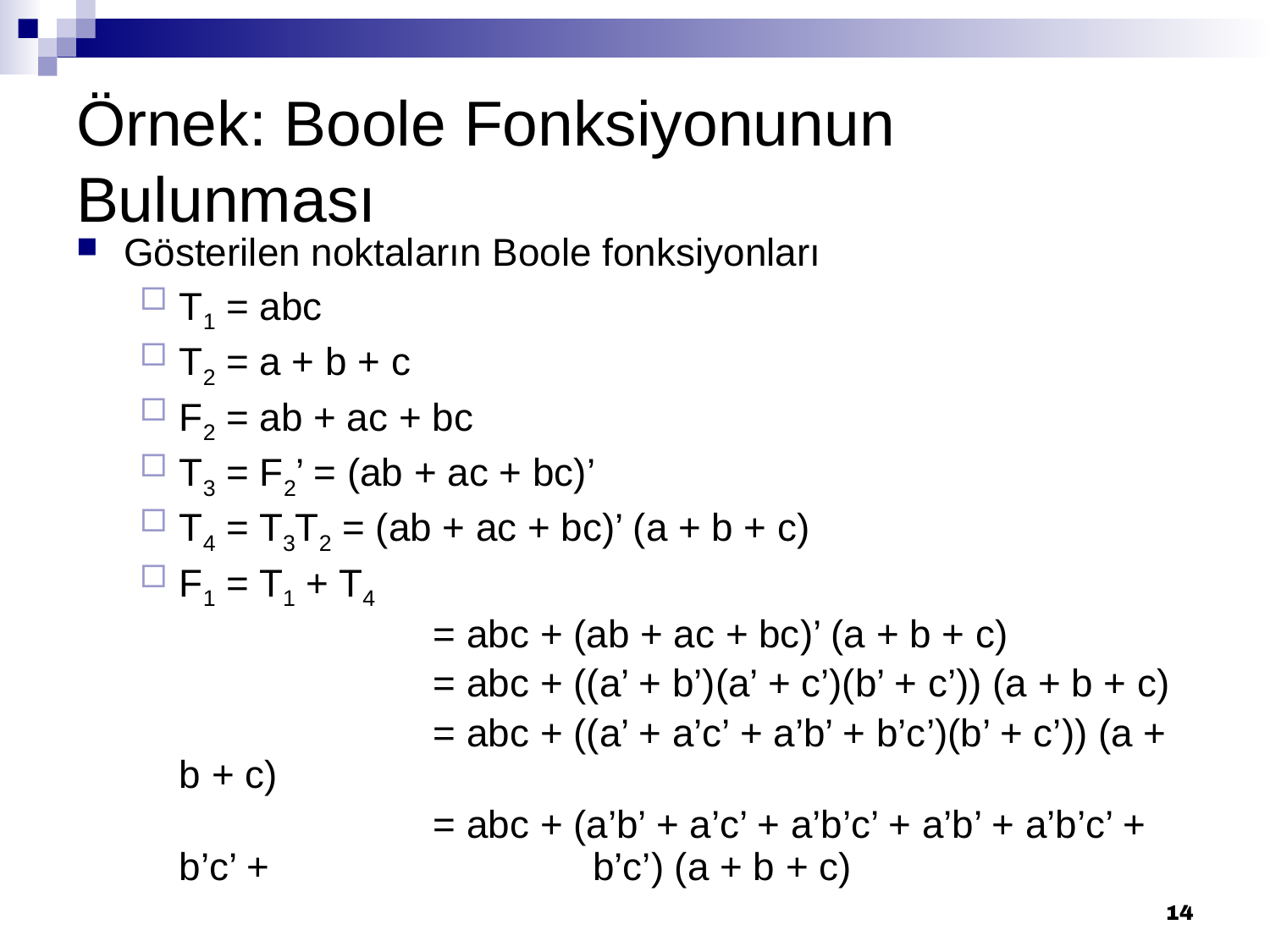

# Örnek: Boole Fonksiyonunun Bulunması
Gösterilen noktaların Boole fonksiyonları
T1 = abc
T2 = a + b + c
F2 = ab + ac + bc
T3 = F2’ = (ab + ac + bc)’
T4 = T3T2 = (ab + ac + bc)’ (a + b + c)
F1 = T1 + T4
			= abc + (ab + ac + bc)’ (a + b + c)
			= abc + ((a’ + b’)(a’ + c’)(b’ + c’)) (a + b + c)
			= abc + ((a’ + a’c’ + a’b’ + b’c’)(b’ + c’)) (a + b + c)
			= abc + (a’b’ + a’c’ + a’b’c’ + a’b’ + a’b’c’ + b’c’ + 			   b’c’) (a + b + c)

14